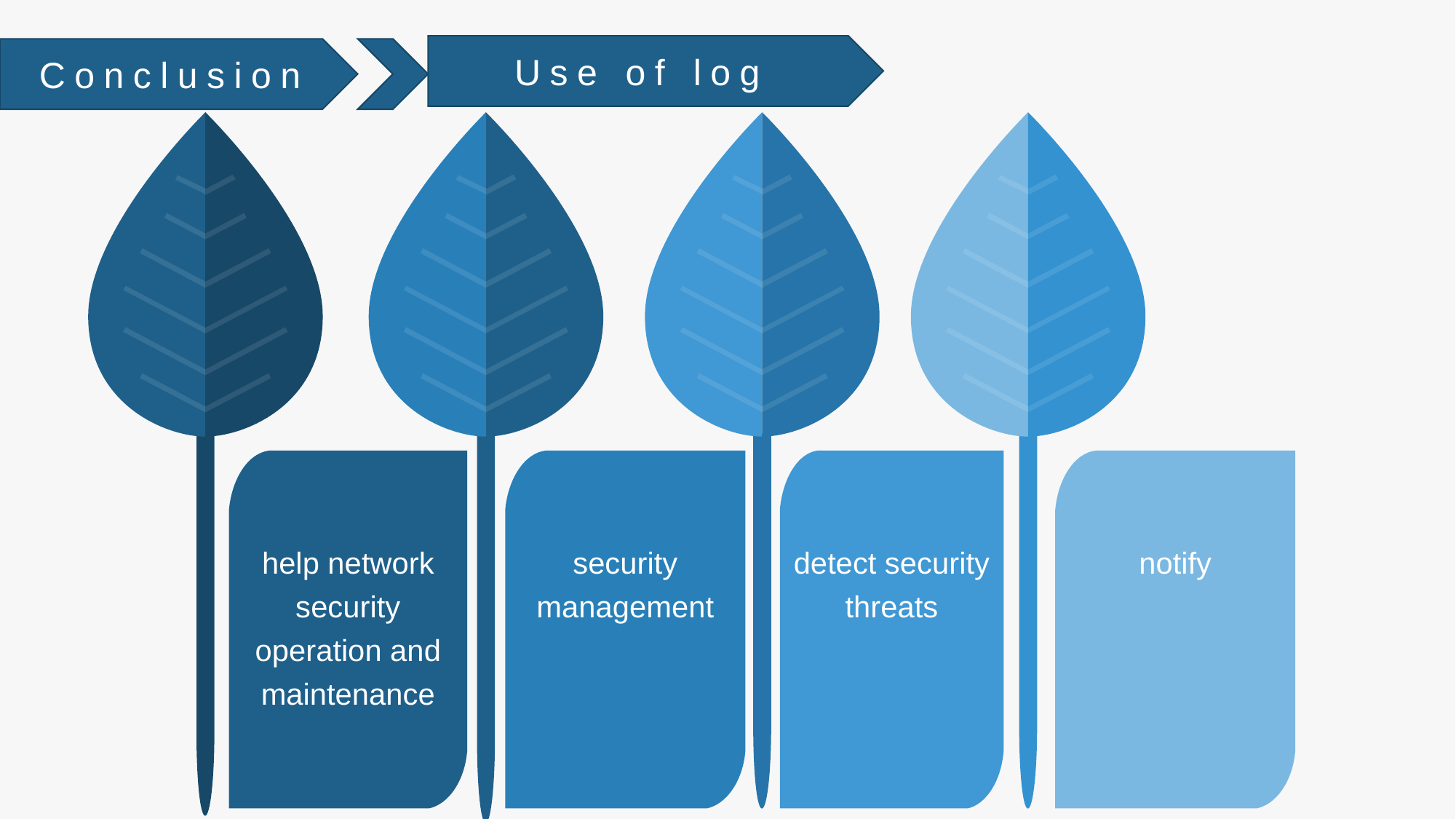

Use of log
Conclusion

security management
notify
help network security operation and maintenance
detect security threats